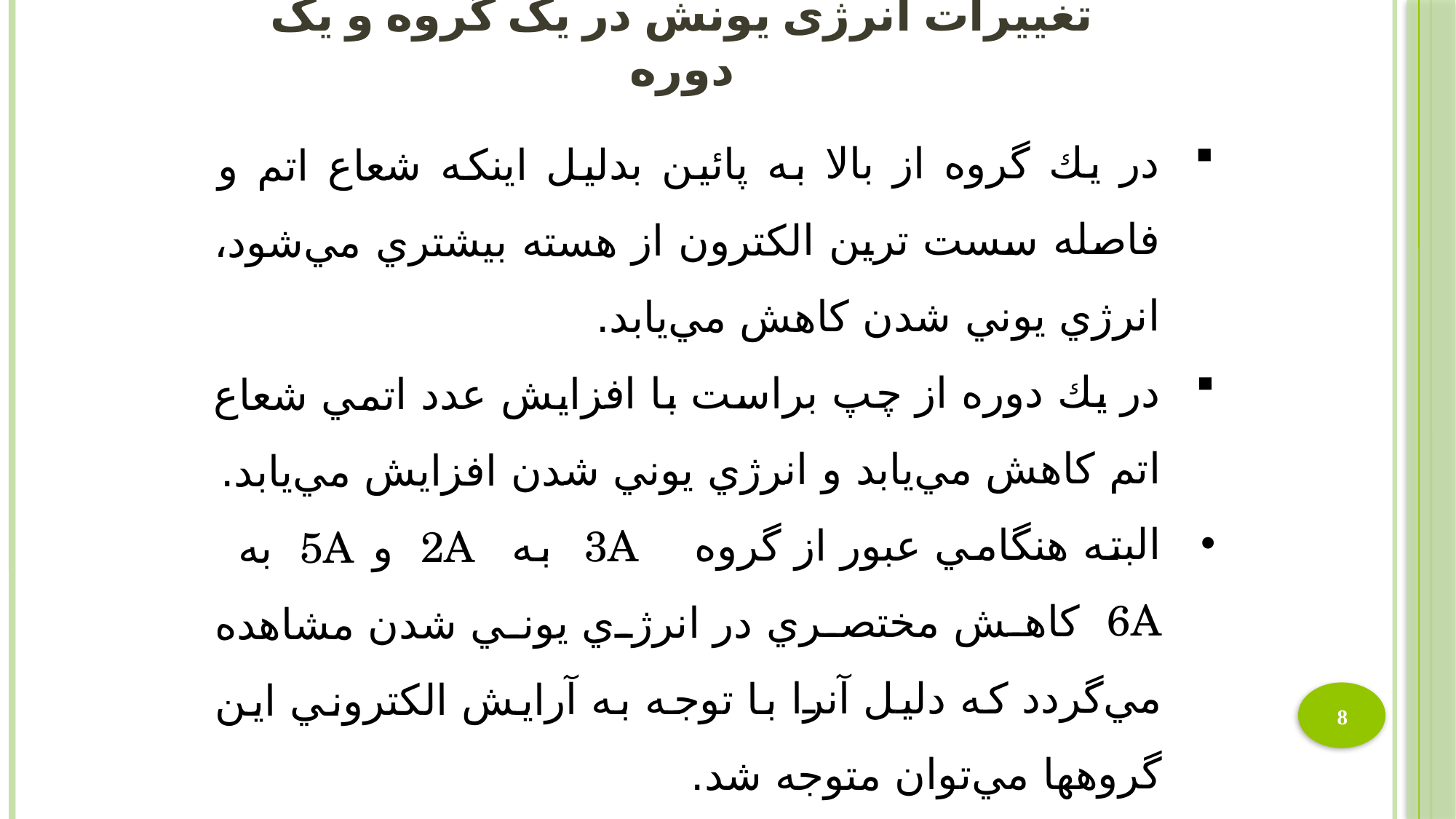

# تغییرات انرژی یونش در یک گروه و یک دوره
در يك گروه از بالا به پائين بدليل اينكه شعاع اتم و فاصله سست ترين الكترون از هسته بيشتري مي‌شود، انرژي يوني شدن كاهش مي‌يابد.
در يك دوره از چپ براست با افزايش عدد اتمي شعاع اتم كاهش مي‌يابد و انرژي يوني شدن افزايش مي‌يابد.
البته هنگامي عبور از گروه   3A  به  2A  و 5A  به  6A  كاهش مختصري در انرژي يوني شدن مشاهده مي‌گردد كه دليل آنرا با توجه به آرايش الكتروني اين گروهها مي‌توان متوجه شد.
8